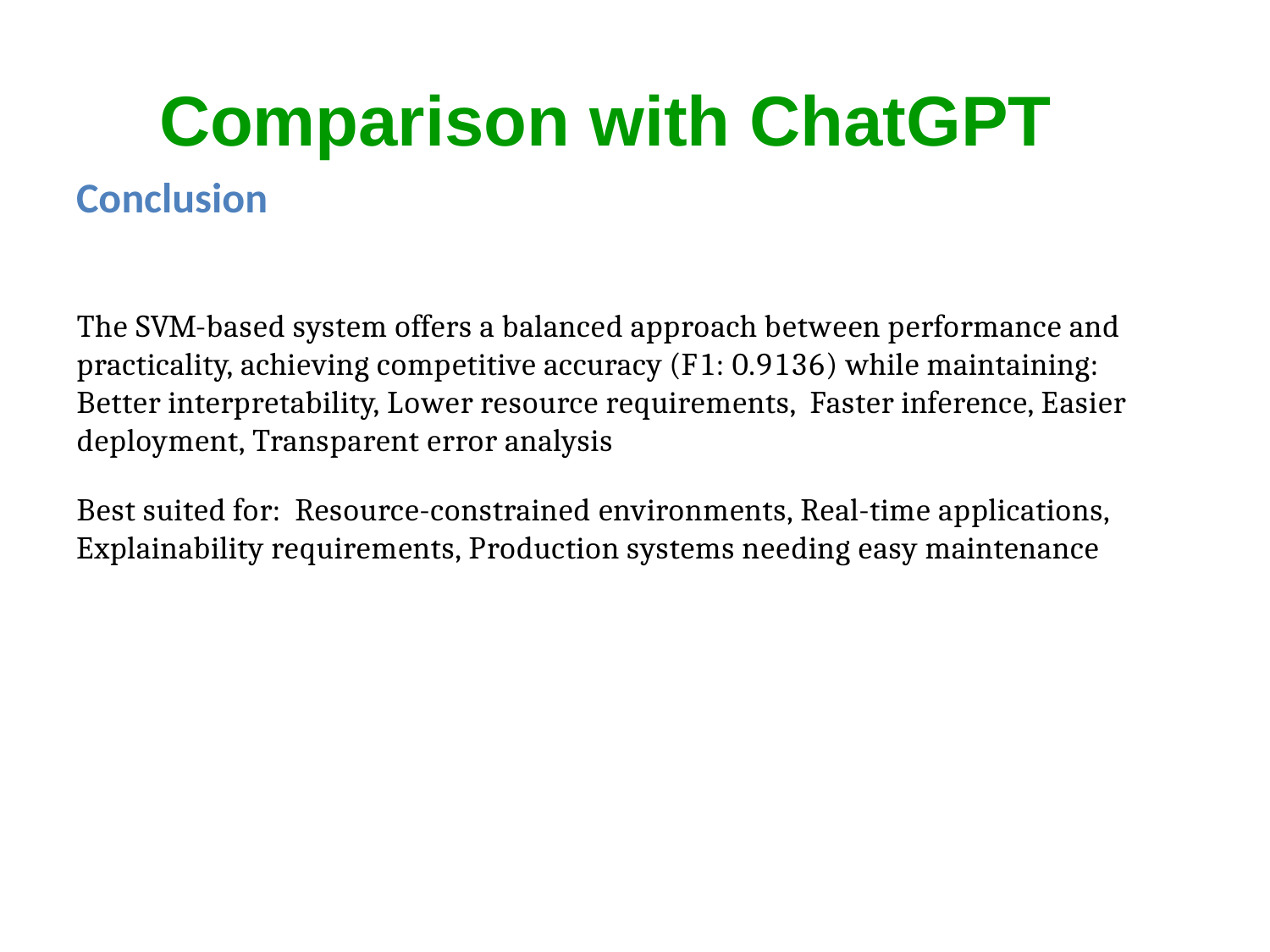

# Comparison with ChatGPT
Conclusion

The SVM-based system offers a balanced approach between performance and practicality, achieving competitive accuracy (F1: 0.9136) while maintaining:  Better interpretability, Lower resource requirements,  Faster inference, Easier deployment, Transparent error analysis
Best suited for:  Resource-constrained environments, Real-time applications,  Explainability requirements, Production systems needing easy maintenance